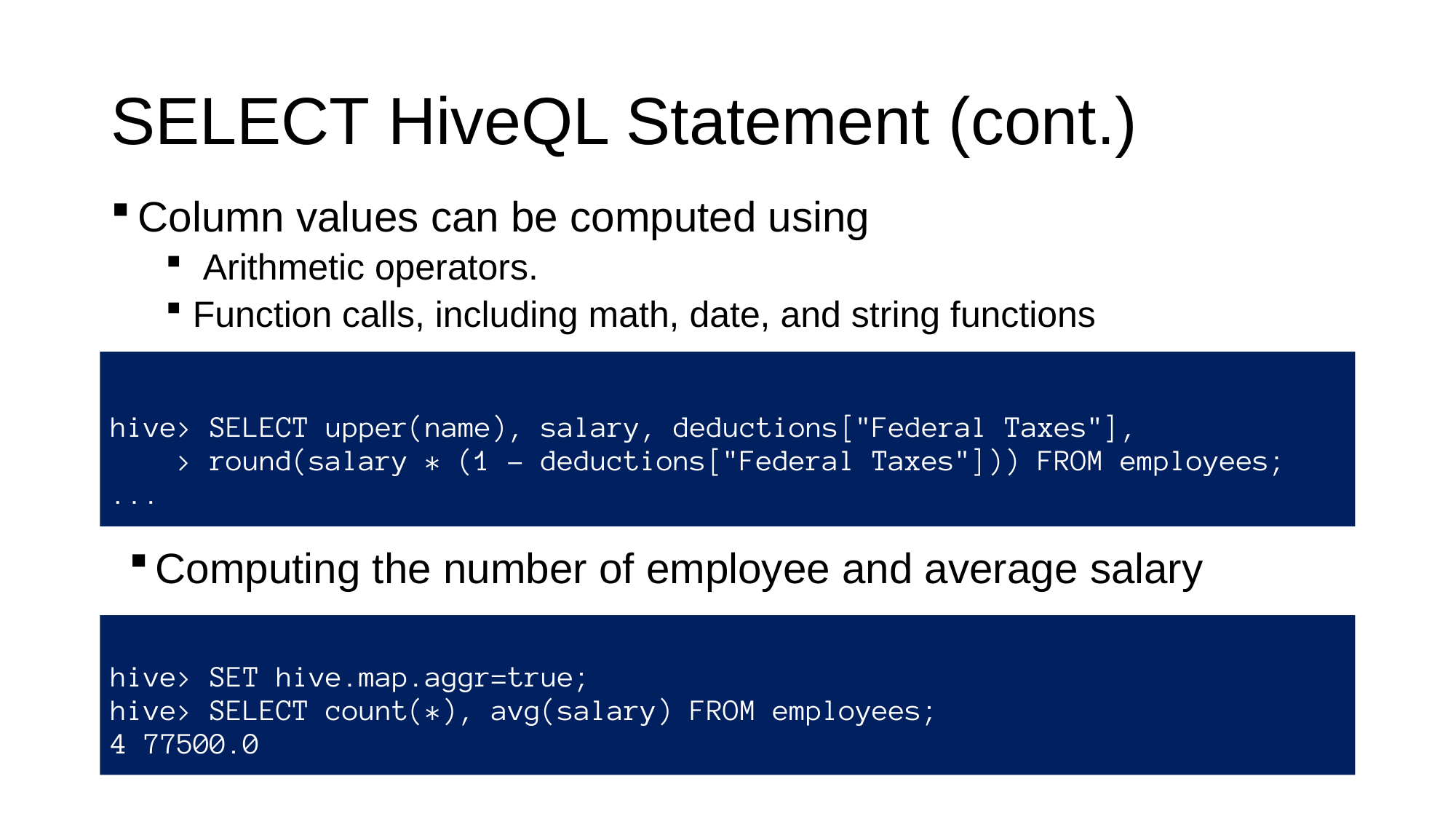

# SELECT HiveQL Statement (cont.)
Column values can be computed using
 Arithmetic operators.
Function calls, including math, date, and string functions

hive> SELECT upper(name), salary, deductions["Federal Taxes"],
    > round(salary * (1 - deductions["Federal Taxes"])) FROM employees;
...
Computing the number of employee and average salary

hive> SET hive.map.aggr=true;
hive> SELECT count(*), avg(salary) FROM employees;
4 77500.0